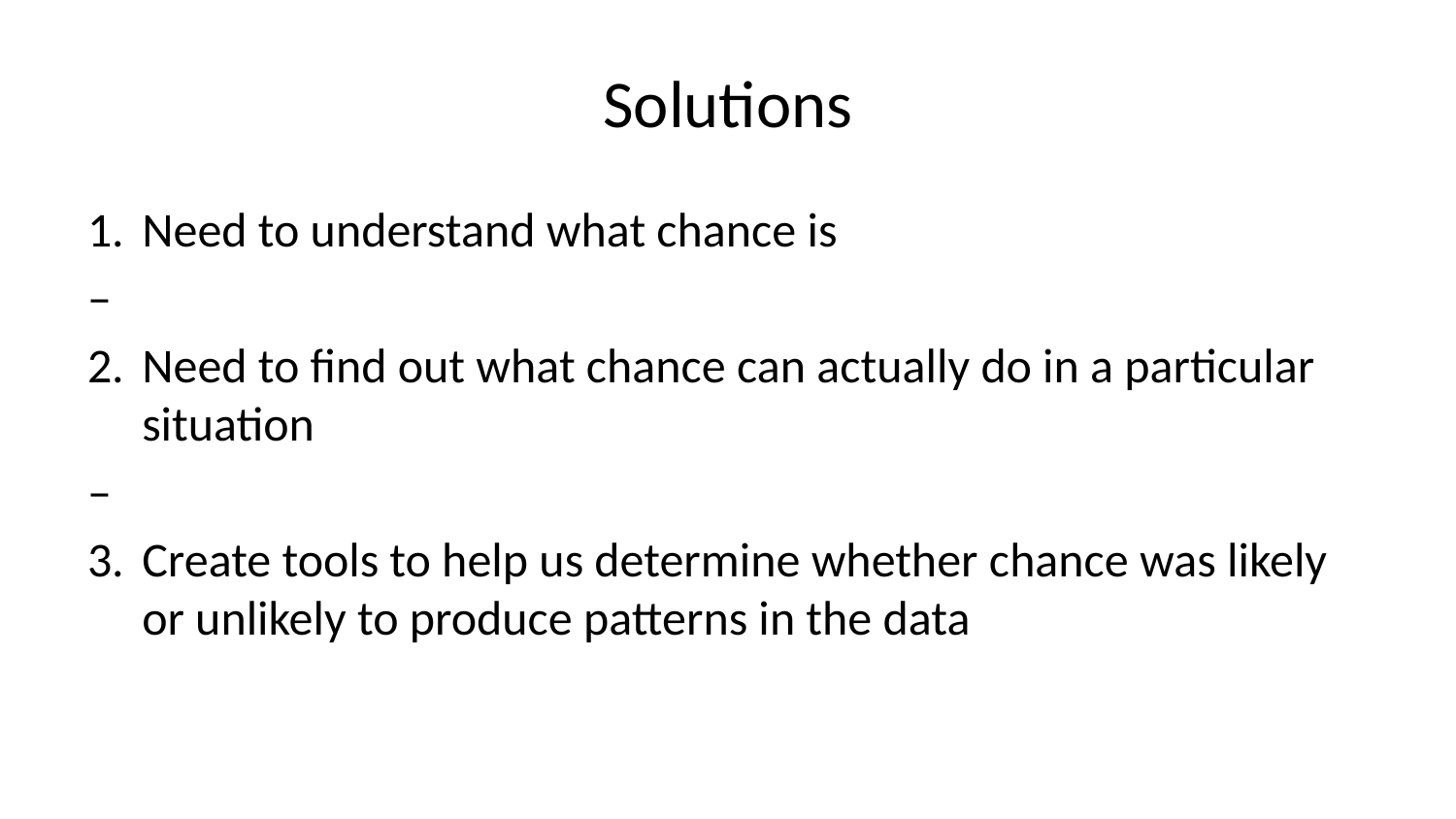

# Solutions
Need to understand what chance is
–
Need to find out what chance can actually do in a particular situation
–
Create tools to help us determine whether chance was likely or unlikely to produce patterns in the data